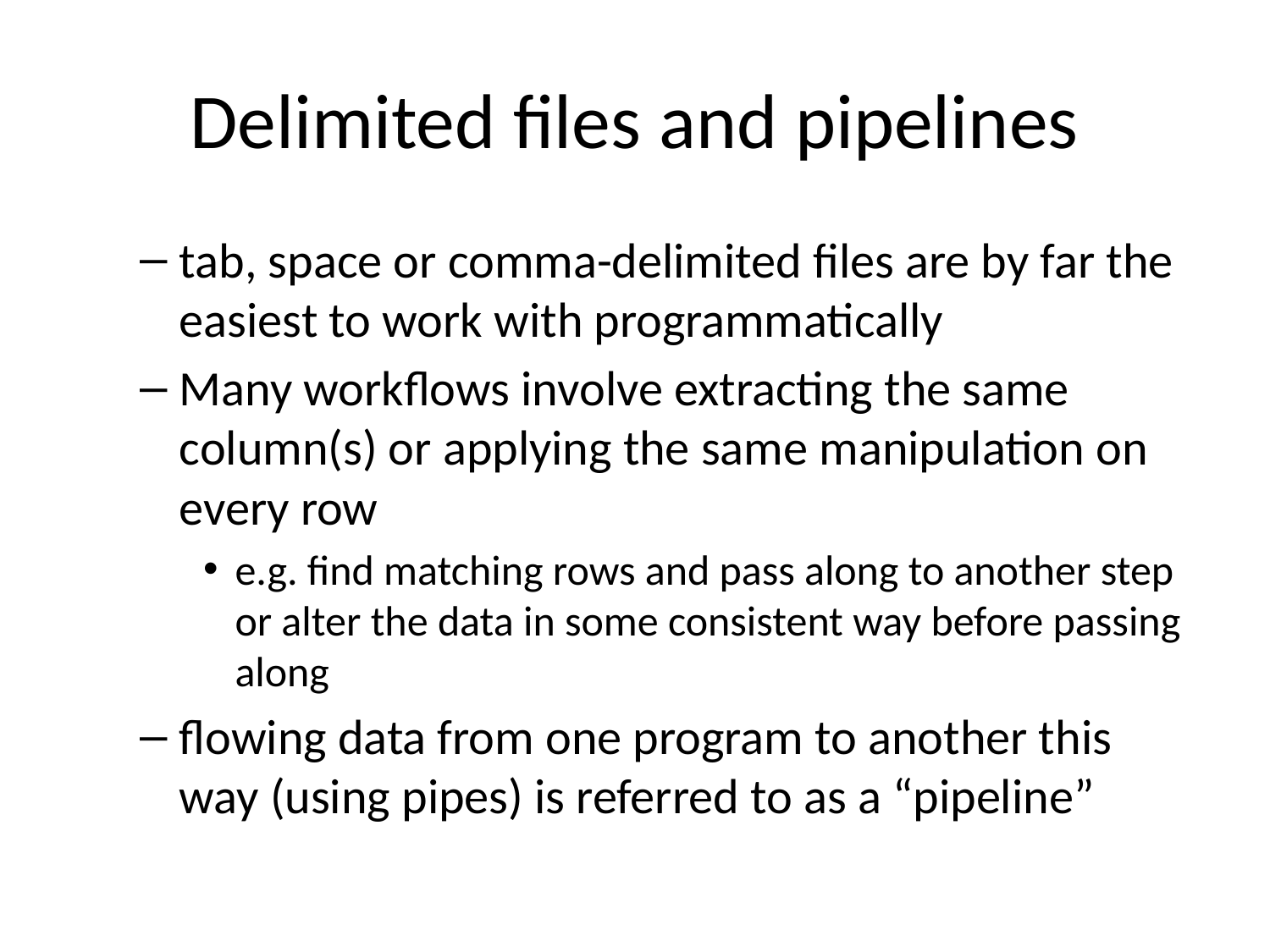

# Delimited files and pipelines
tab, space or comma-delimited files are by far the easiest to work with programmatically
Many workflows involve extracting the same column(s) or applying the same manipulation on every row
e.g. find matching rows and pass along to another step or alter the data in some consistent way before passing along
flowing data from one program to another this way (using pipes) is referred to as a “pipeline”